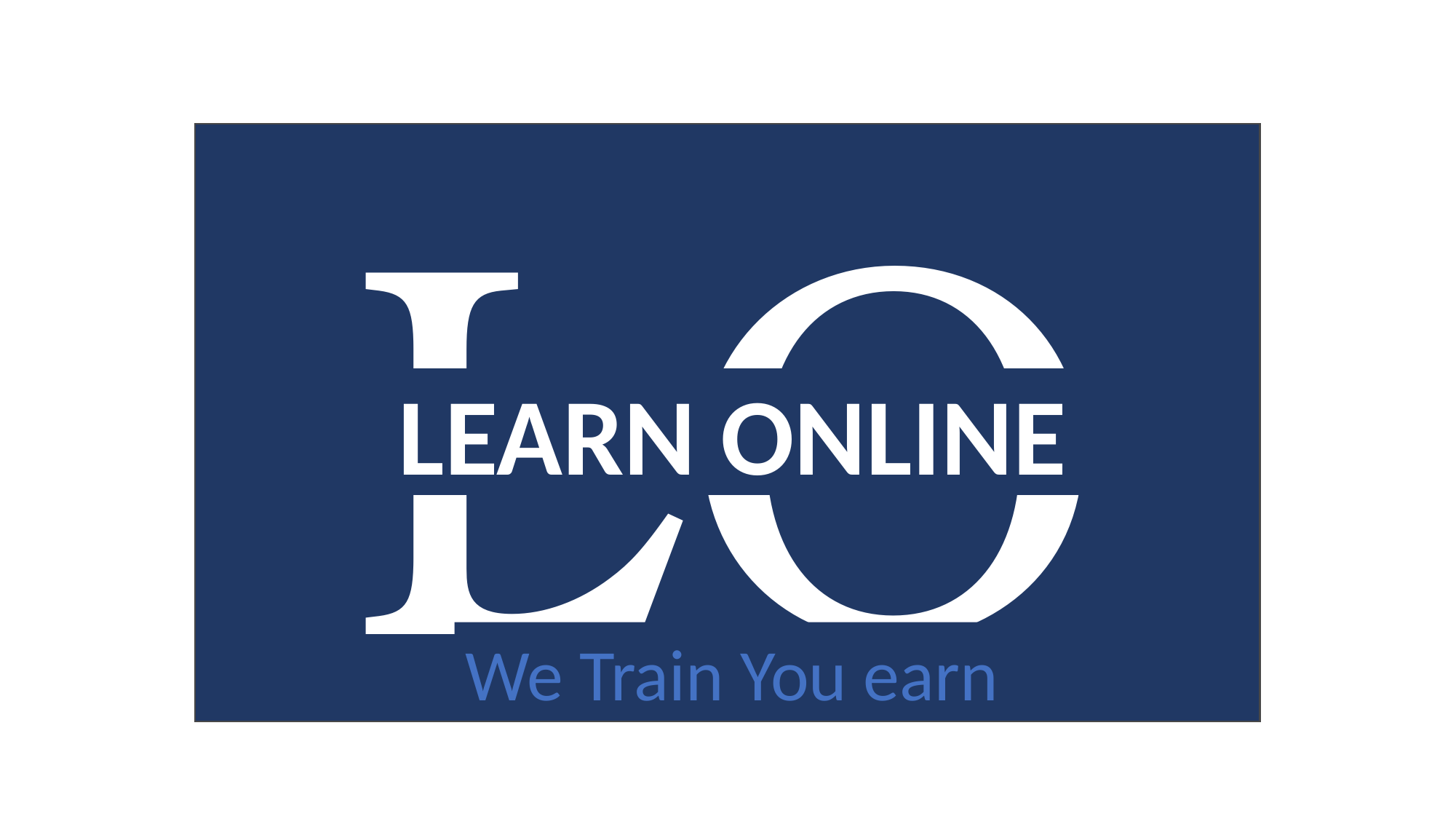

LO
LEARN ONLINE
We Train You earn